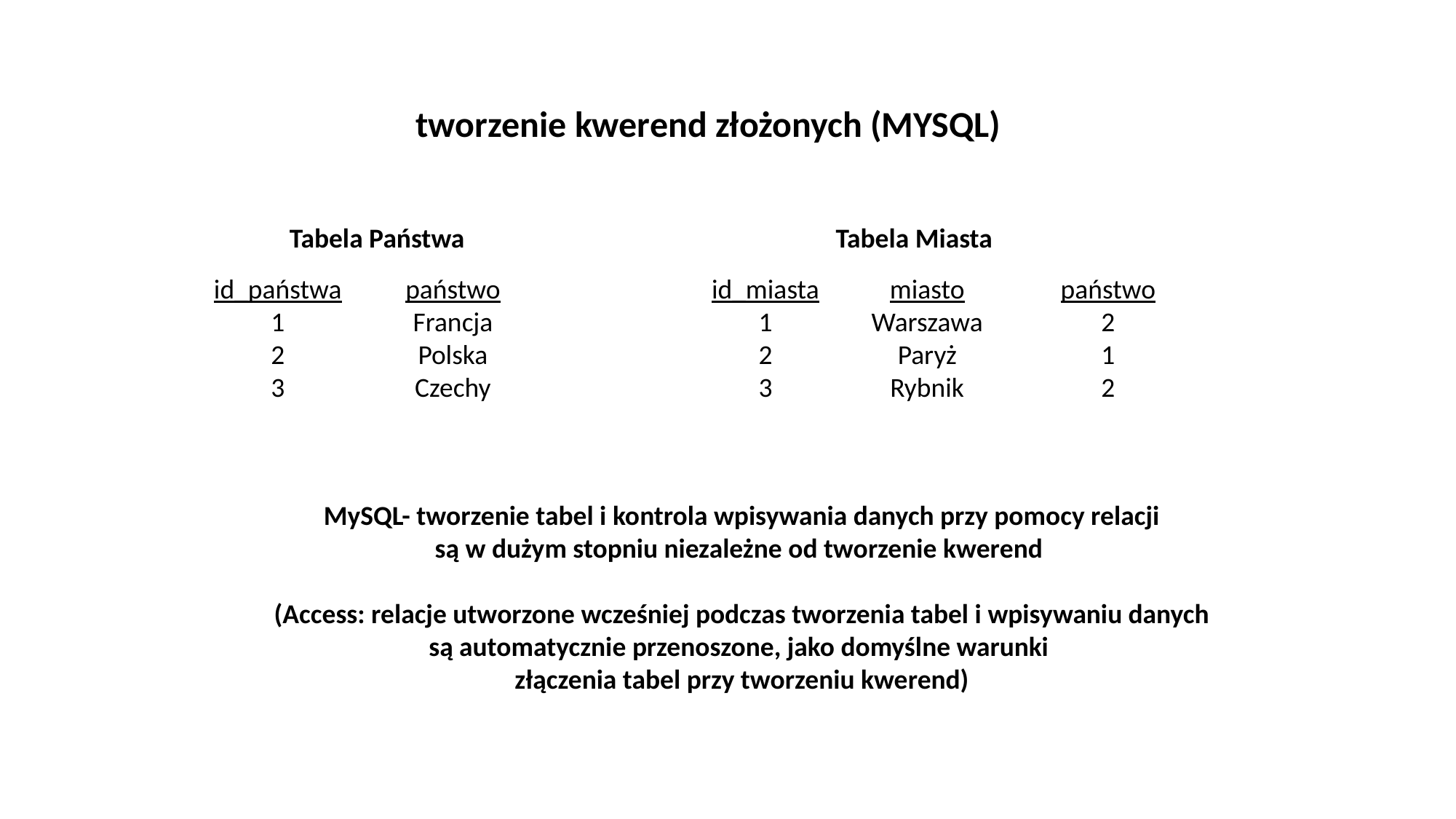

tworzenie kwerend złożonych (MYSQL)
Tabela Państwa
Tabela Miasta
id_państwa
1
2
3
państwo
Francja
Polska
Czechy
id_miasta
1
2
3
miasto
Warszawa
Paryż
Rybnik

państwo
2
1
2

MySQL- tworzenie tabel i kontrola wpisywania danych przy pomocy relacji
są w dużym stopniu niezależne od tworzenie kwerend

(Access: relacje utworzone wcześniej podczas tworzenia tabel i wpisywaniu danych
są automatycznie przenoszone, jako domyślne warunki
złączenia tabel przy tworzeniu kwerend)